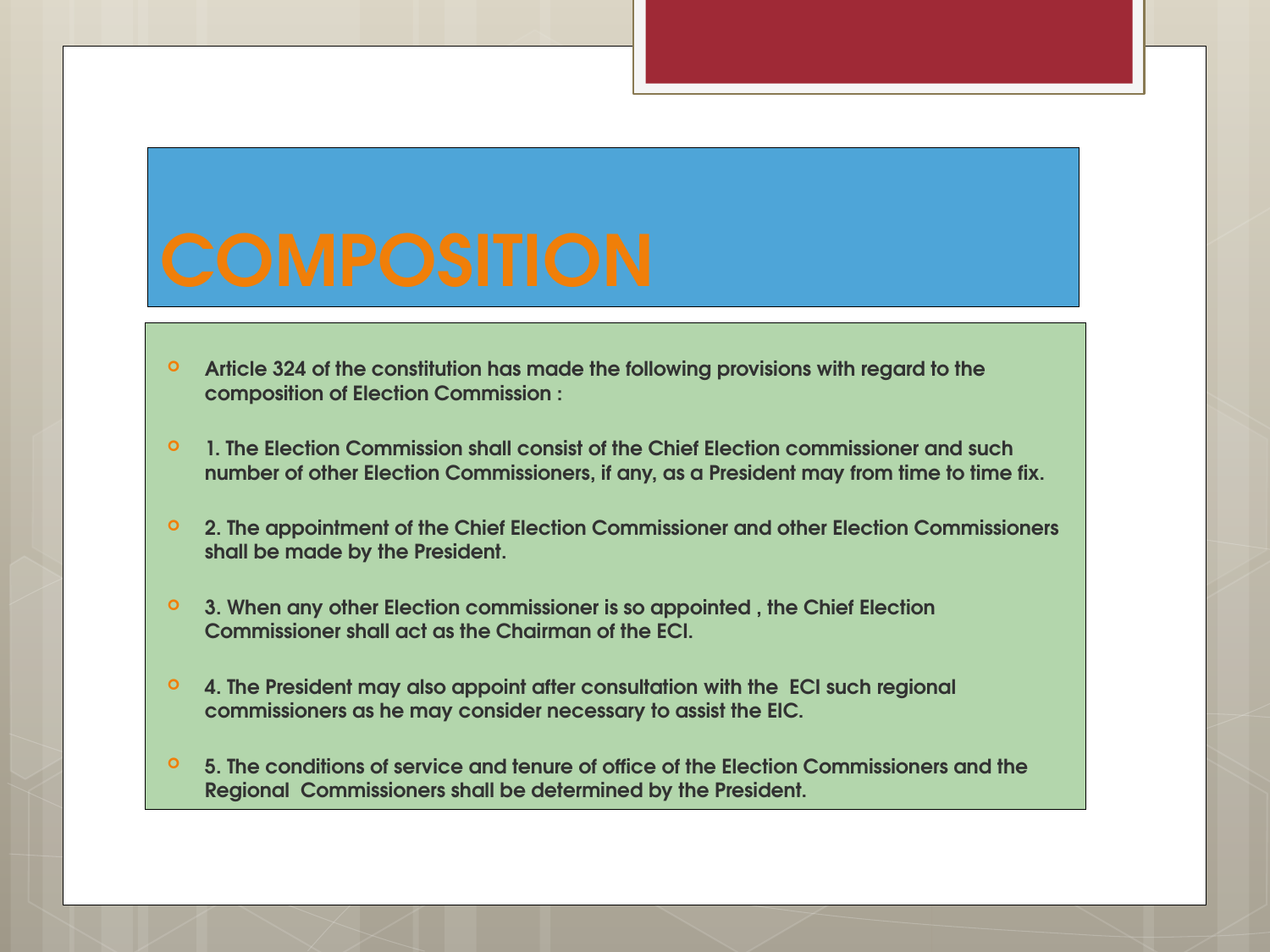

# COMPOSITION

Article 324 of the constitution has made the following provisions with regard to the composition of Election Commission :

1. The Election Commission shall consist of the Chief Election commissioner and such number of other Election Commissioners, if any, as a President may from time to time fix.

2. The appointment of the Chief Election Commissioner and other Election Commissioners shall be made by the President.

3. When any other Election commissioner is so appointed , the Chief Election Commissioner shall act as the Chairman of the ECI.

4. The President may also appoint after consultation with the  ECI such regional commissioners as he may consider necessary to assist the EIC.

5. The conditions of service and tenure of office of the Election Commissioners and the Regional  Commissioners shall be determined by the President.